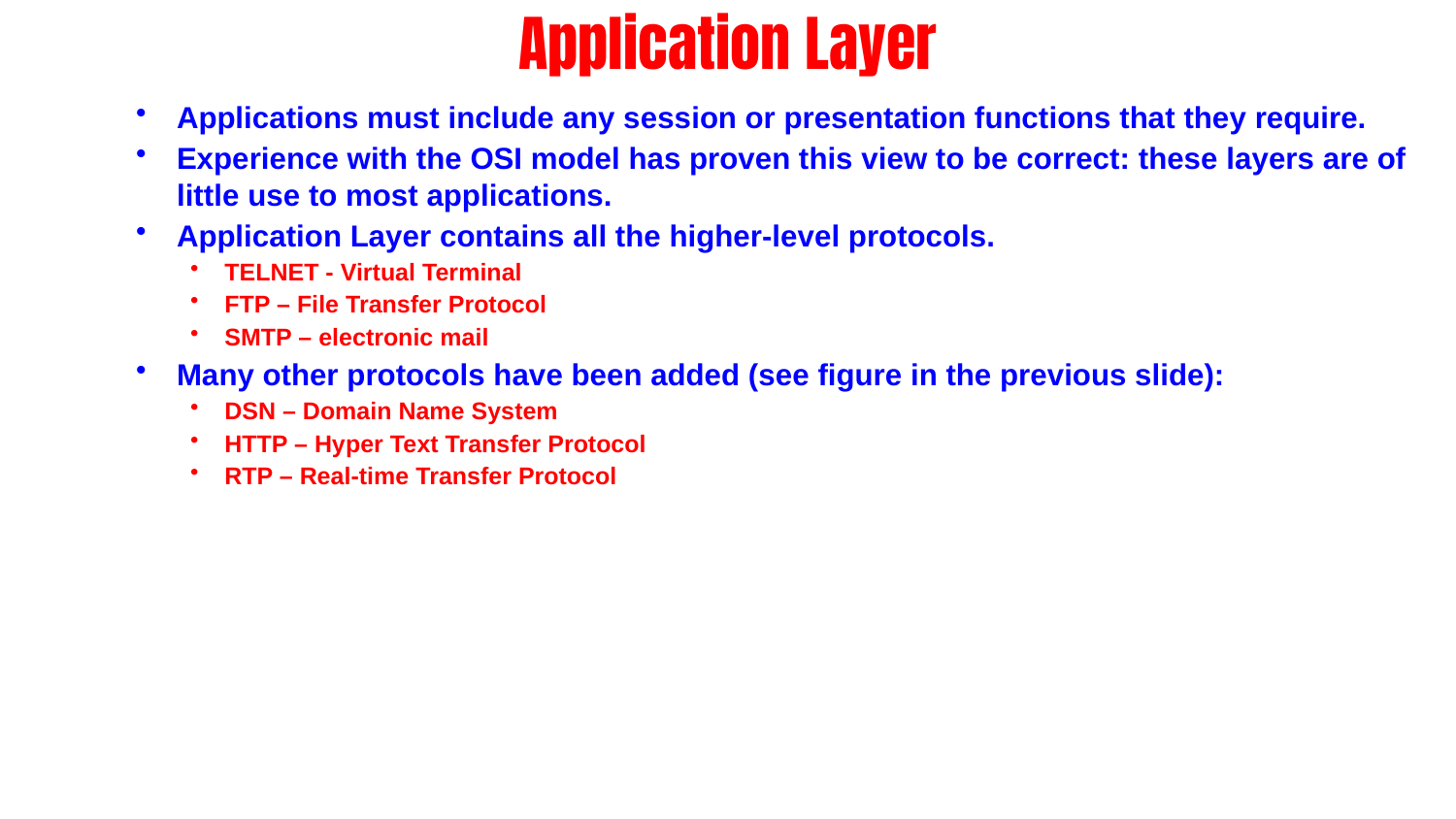

# Application Layer
Applications must include any session or presentation functions that they require.
Experience with the OSI model has proven this view to be correct: these layers are of little use to most applications.
Application Layer contains all the higher-level protocols.
TELNET - Virtual Terminal
FTP – File Transfer Protocol
SMTP – electronic mail
Many other protocols have been added (see figure in the previous slide):
DSN – Domain Name System
HTTP – Hyper Text Transfer Protocol
RTP – Real-time Transfer Protocol